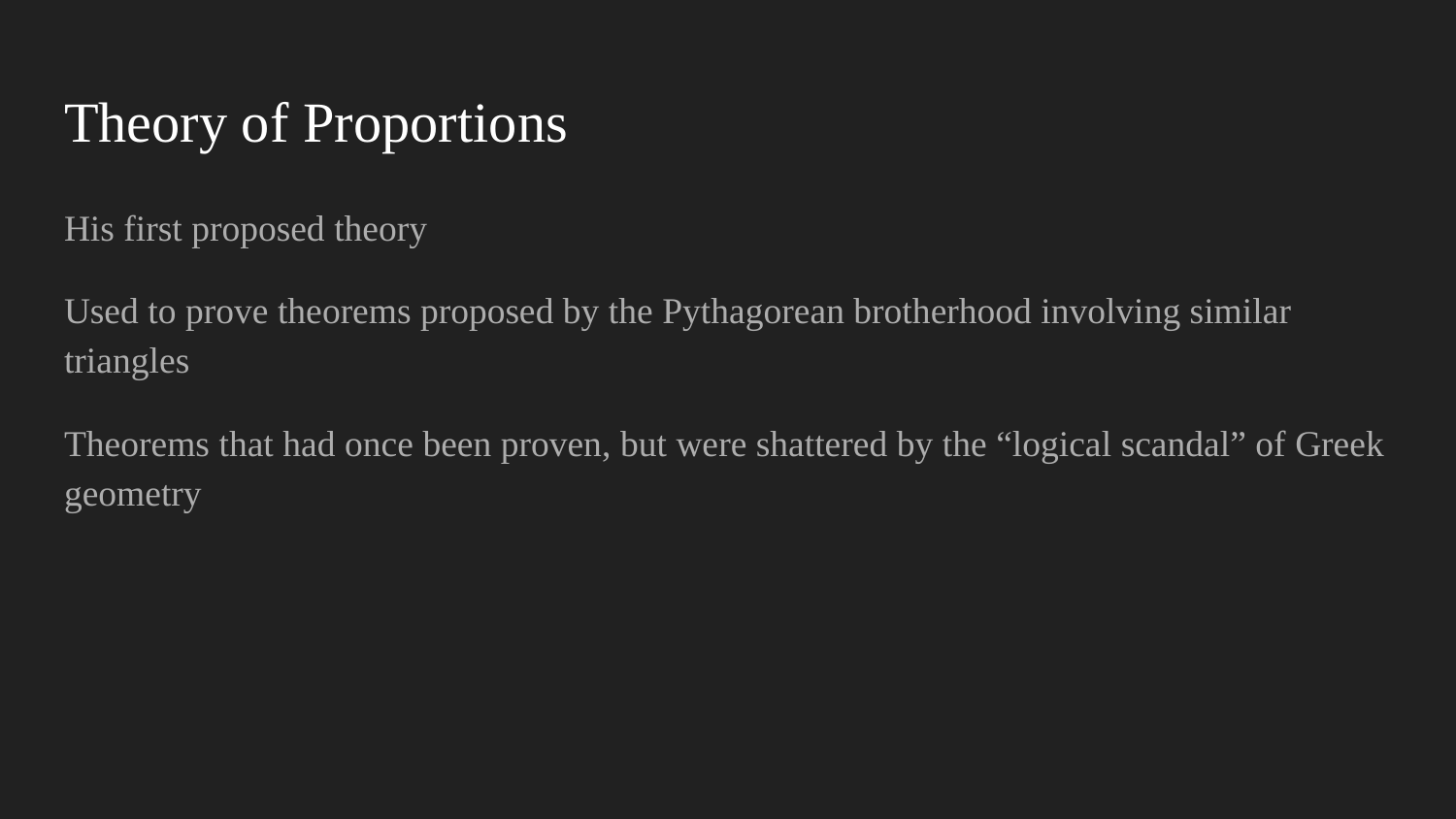

# Theory of Proportions
His first proposed theory
Used to prove theorems proposed by the Pythagorean brotherhood involving similar triangles
Theorems that had once been proven, but were shattered by the “logical scandal” of Greek geometry